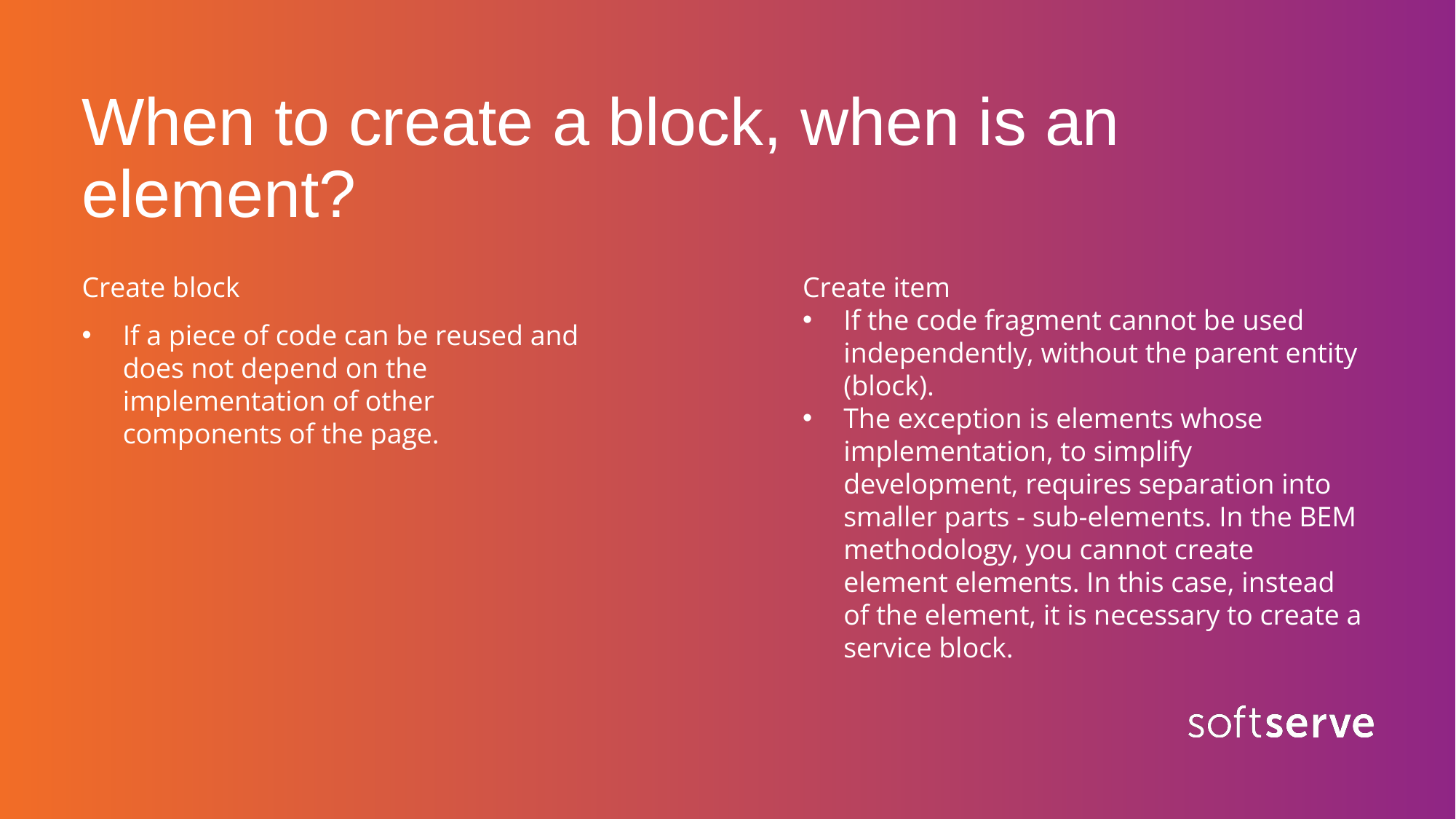

# When to create a block, when is an element?
Create block
If a piece of code can be reused and does not depend on the implementation of other components of the page.

Create item
If the code fragment cannot be used independently, without the parent entity (block).
The exception is elements whose implementation, to simplify development, requires separation into smaller parts - sub-elements. In the BEM methodology, you cannot create element elements. In this case, instead of the element, it is necessary to create a service block.